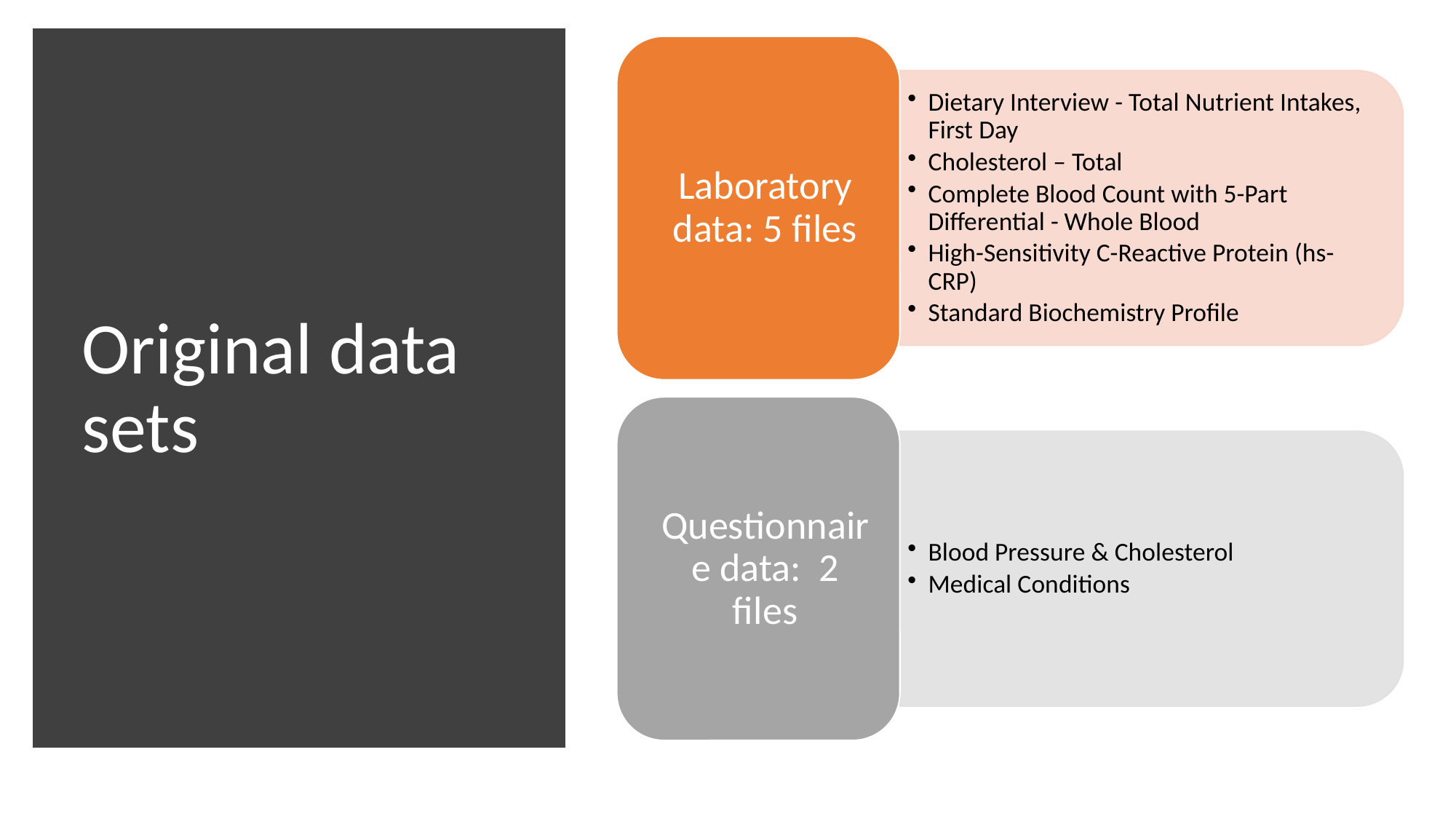

Dietary Interview - Total Nutrient Intakes, First Day
Cholesterol – Total
Complete Blood Count with 5-Part Differential - Whole Blood
High-Sensitivity C-Reactive Protein (hs-CRP)
Standard Biochemistry Profile
Laboratory data: 5 files
Blood Pressure & Cholesterol
Medical Conditions
Questionnaire data:  2 files
# Original data sets